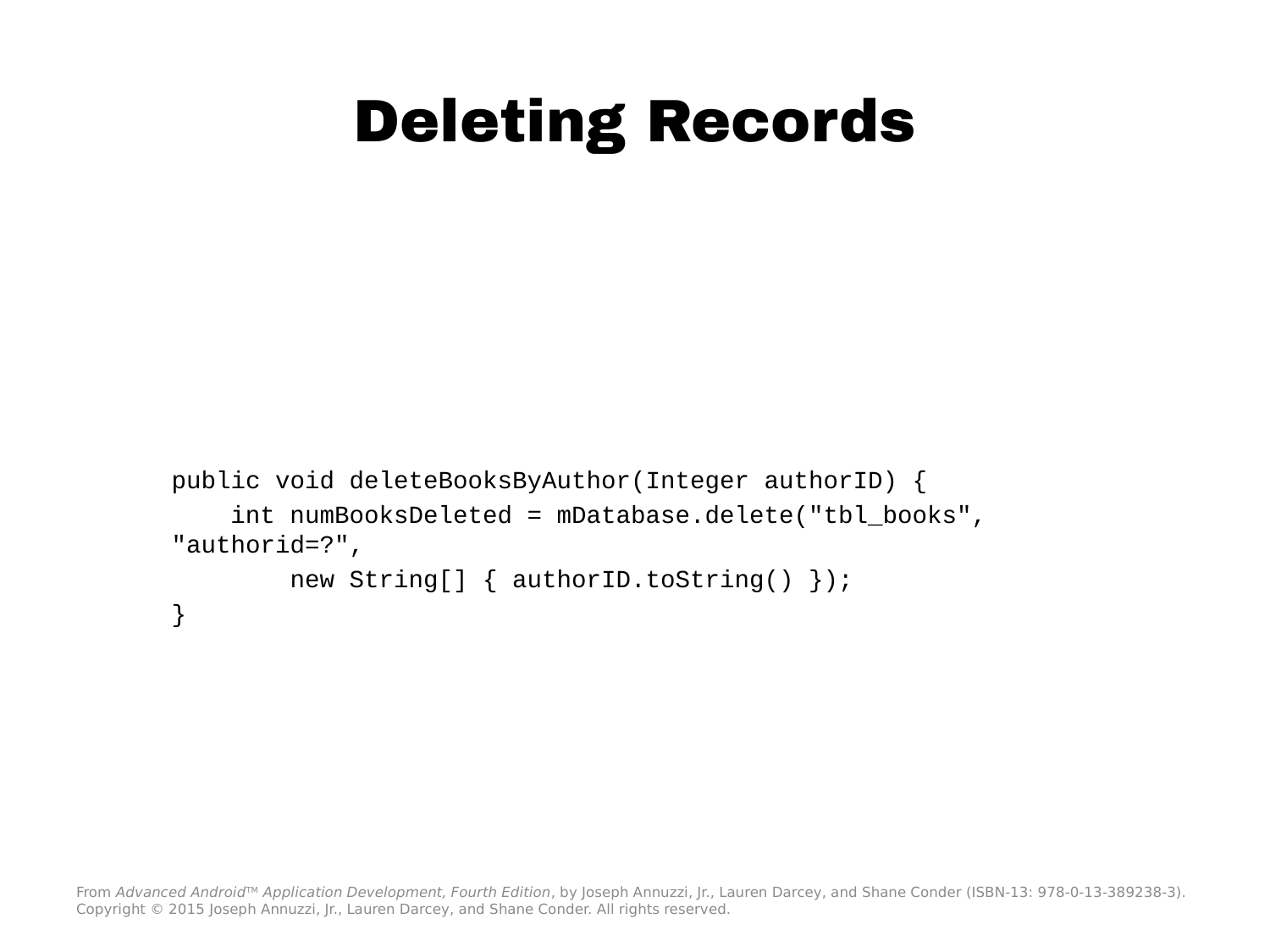

# Deleting Records

public void deleteBooksByAuthor(Integer authorID) {
    int numBooksDeleted = mDatabase.delete("tbl_books", "authorid=?",
        new String[] { authorID.toString() });
}

From Advanced AndroidTM Application Development, Fourth Edition, by Joseph Annuzzi, Jr., Lauren Darcey, and Shane Conder (ISBN-13: 978-0-13-389238-3). Copyright © 2015 Joseph Annuzzi, Jr., Lauren Darcey, and Shane Conder. All rights reserved.